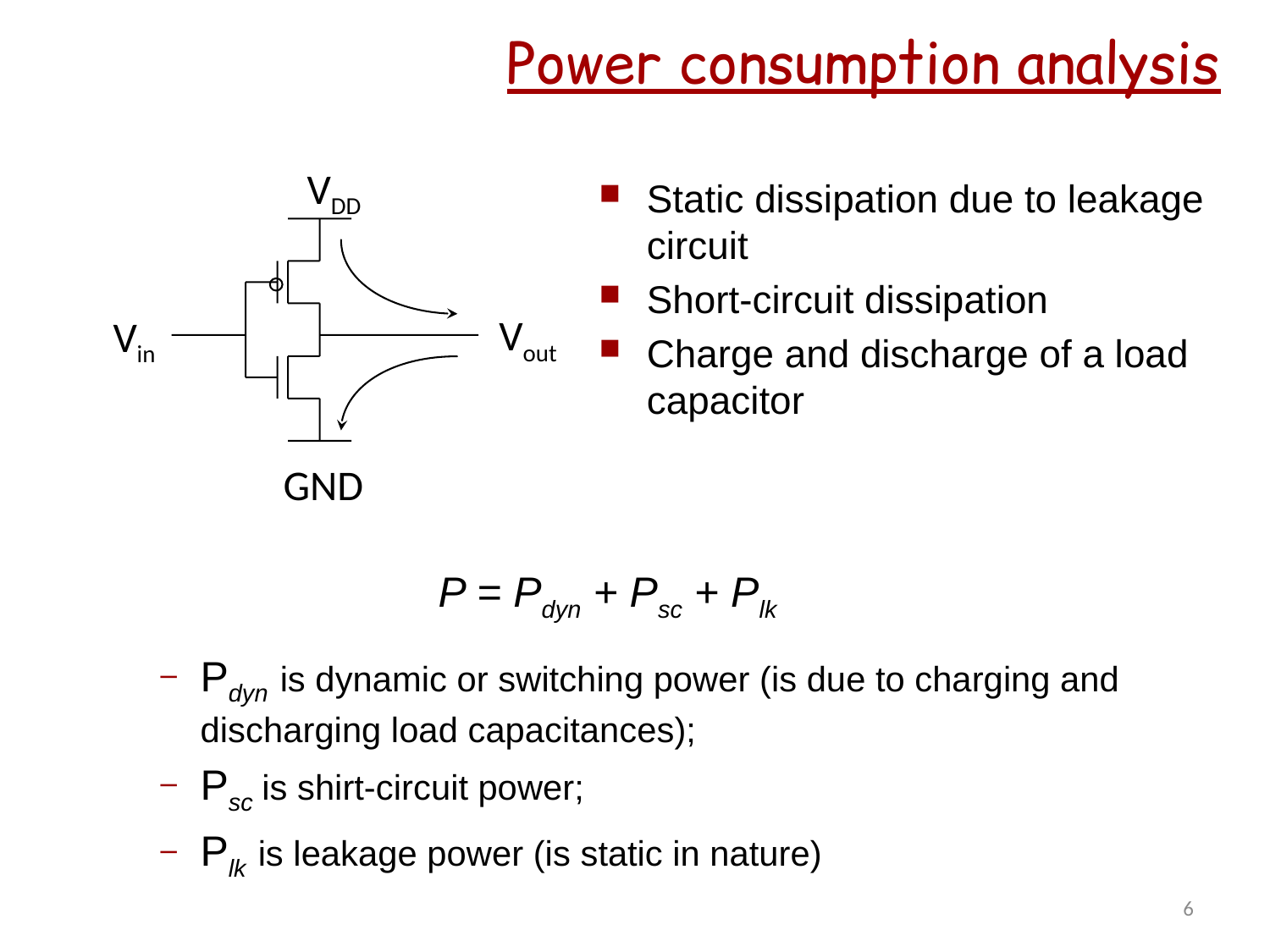

# Power consumption analysis
VDD

Vout

Vin

GND
Static dissipation due to leakage circuit
Short-circuit dissipation
Charge and discharge of a load capacitor

P = Pdyn + Psc + Plk
Pdyn is dynamic or switching power (is due to charging and discharging load capacitances);
Psc is shirt-circuit power;
Plk is leakage power (is static in nature)
6